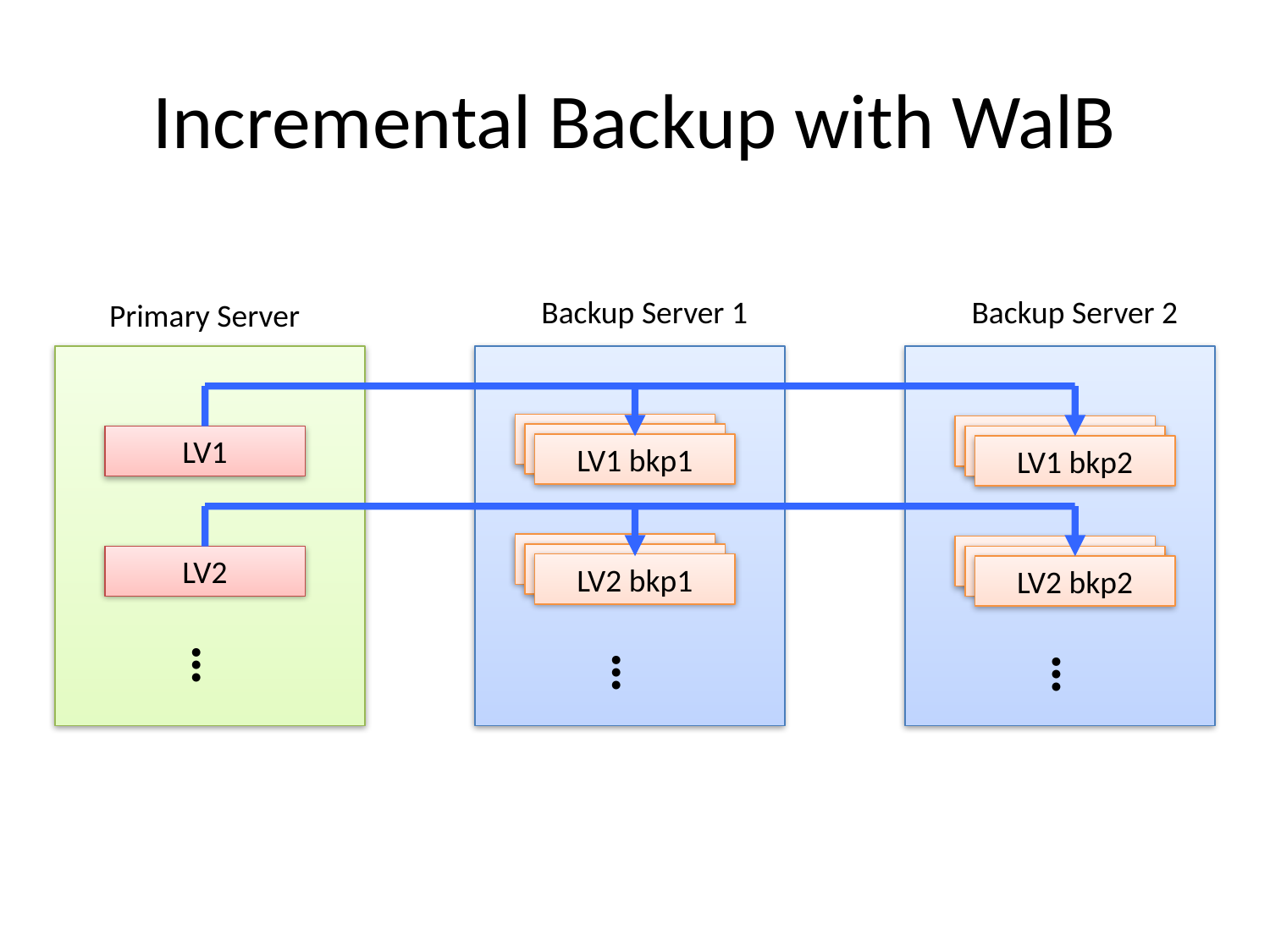

# Incremental Backup with WalB
Backup Server 1
Backup Server 2
Primary Server

LV1 bkp
LV1 bkp
LV1 bkp
LV1
LV1 bkp
LV1 bkp1
LV1 bkp2

LV1 bkp
LV1 bkp
LV1 bkp
LV2
LV1 bkp
LV2 bkp1
LV2 bkp2
…
…
…